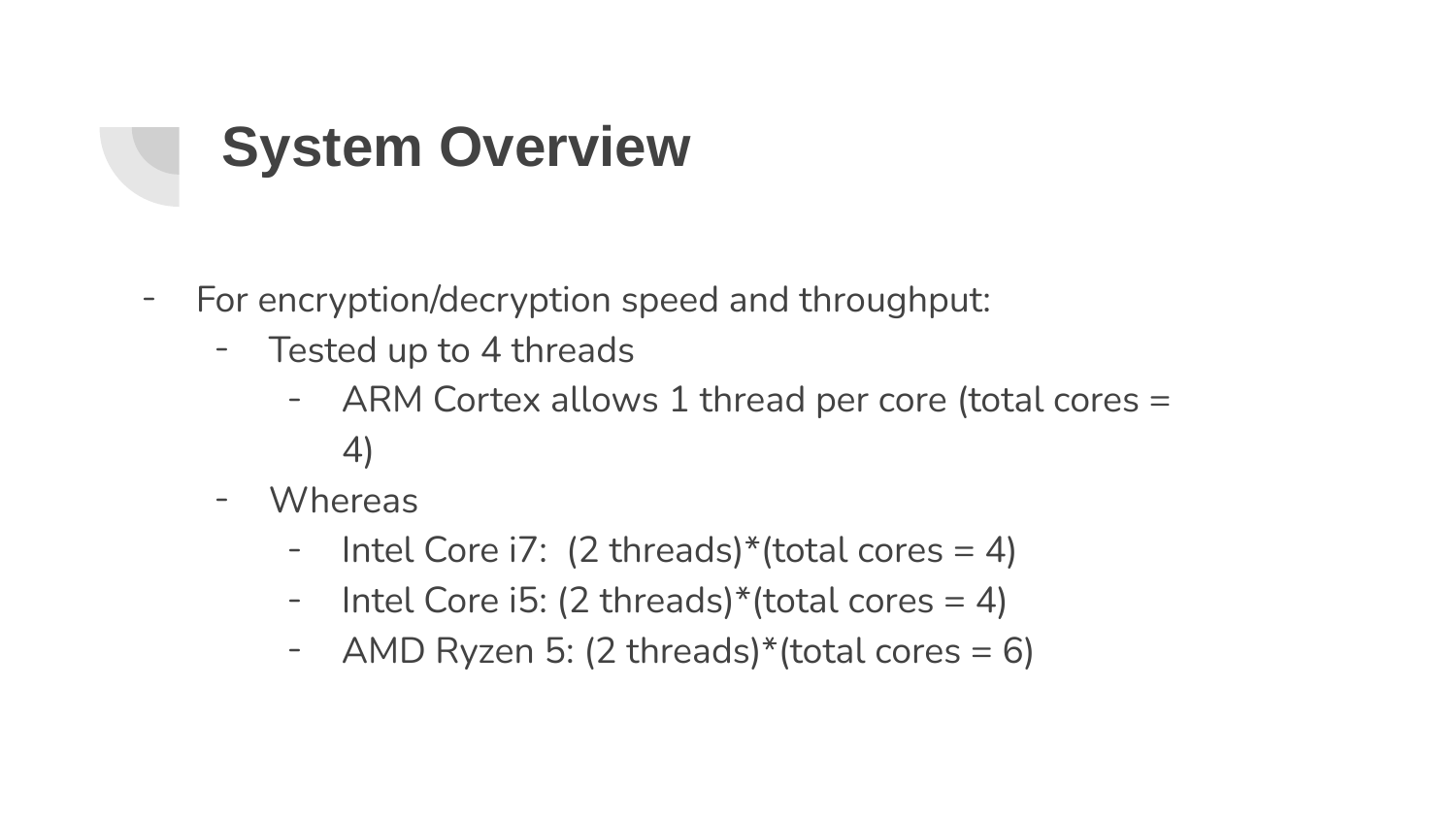

# System Overview
For encryption/decryption speed and throughput:
Tested up to 4 threads
ARM Cortex allows 1 thread per core (total cores = 4)
Whereas
Intel Core i7:  (2 threads)*(total cores = 4)
Intel Core i5: (2 threads)*(total cores = 4)
AMD Ryzen 5: (2 threads)*(total cores = 6)